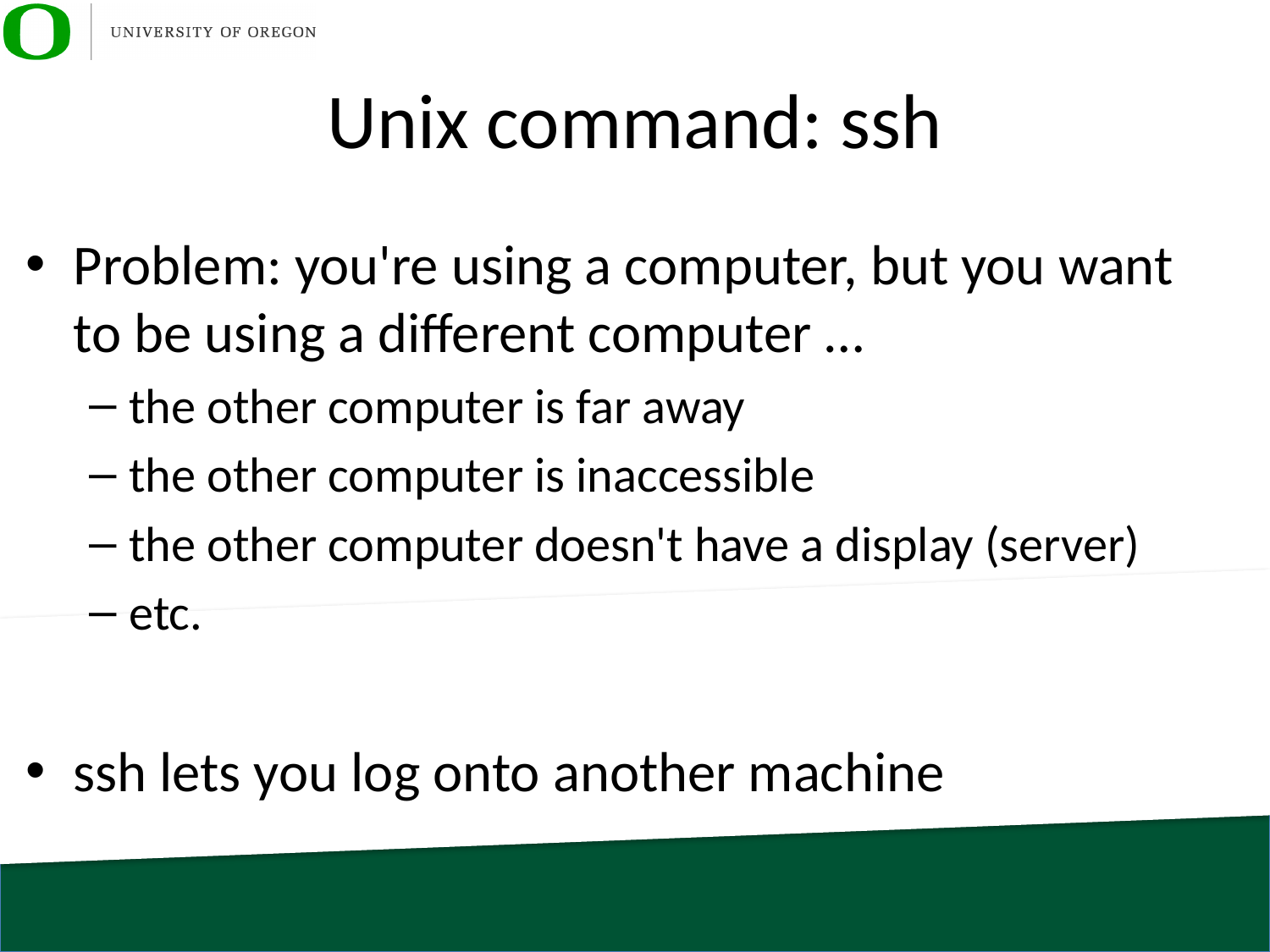

# Unix command: ssh
Problem: you're using a computer, but you want to be using a different computer …
the other computer is far away
the other computer is inaccessible
the other computer doesn't have a display (server)
etc.

ssh lets you log onto another machine